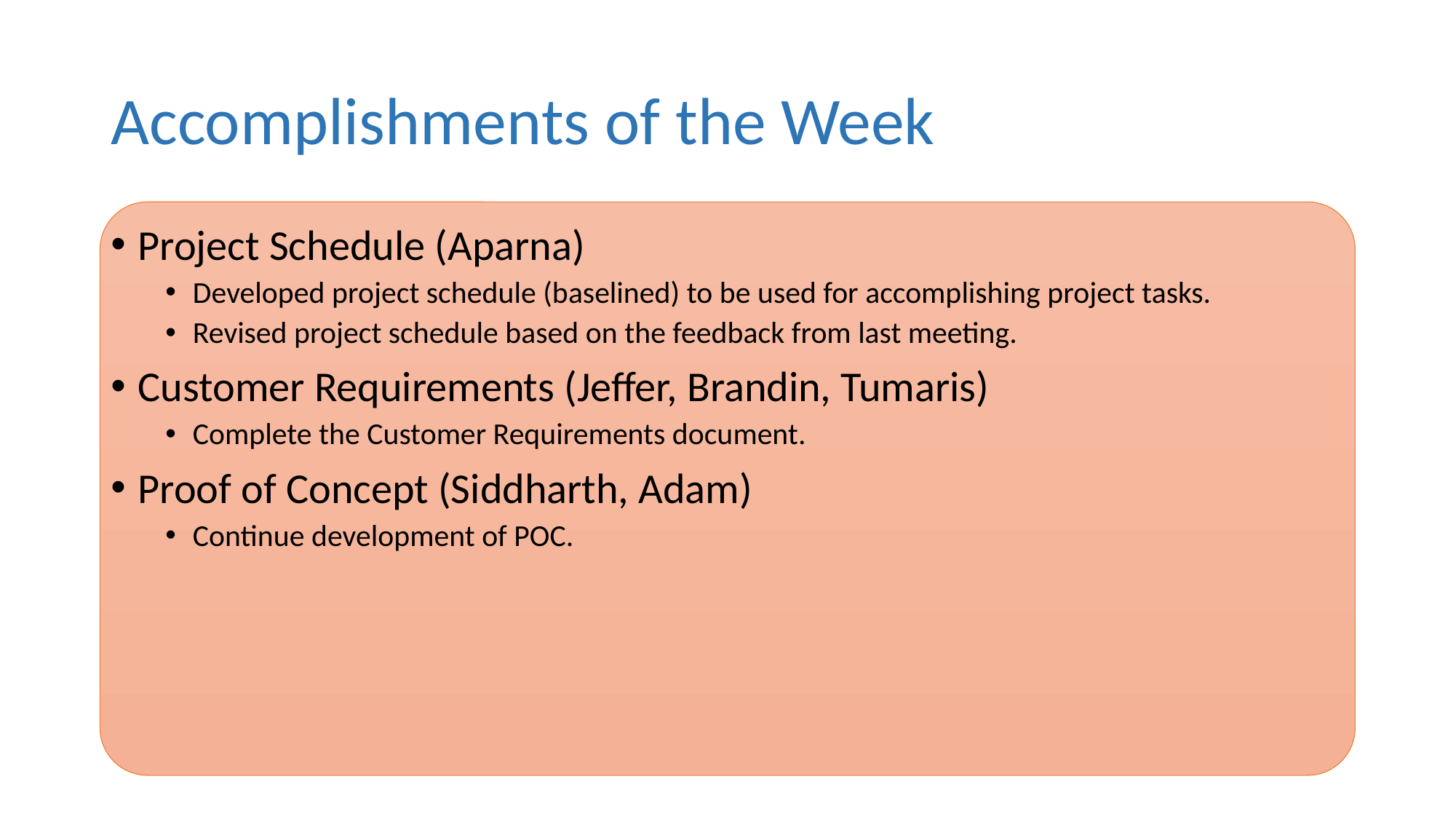

# Accomplishments of the Week

Project Schedule (Aparna)
Developed project schedule (baselined) to be used for accomplishing project tasks.
Revised project schedule based on the feedback from last meeting.
Customer Requirements (Jeffer, Brandin, Tumaris)
Complete the Customer Requirements document.
Proof of Concept (Siddharth, Adam)
Continue development of POC.